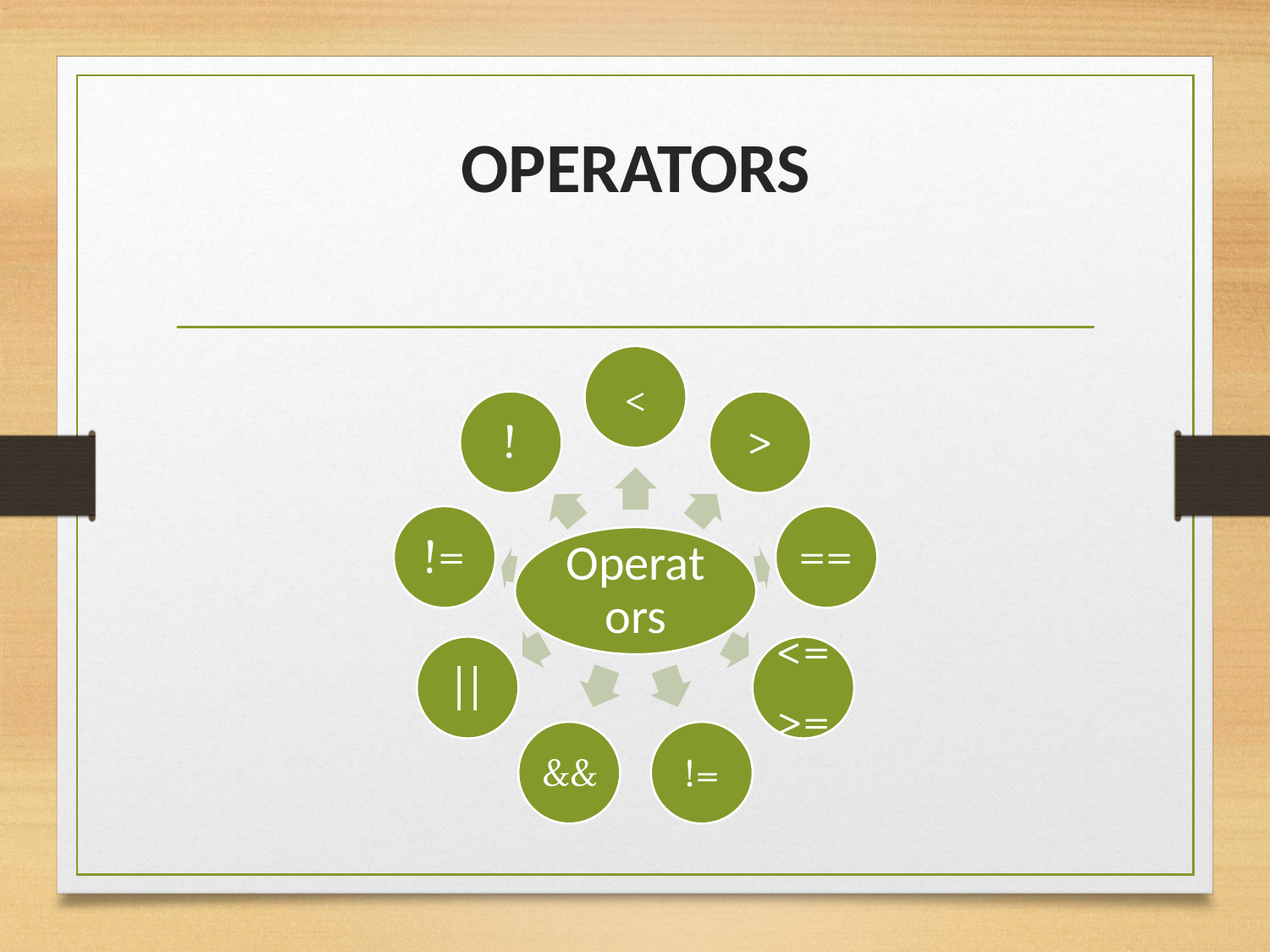

# OPERATORS
Operators

<

>

==

<=
>=

!=

&&

||

!=

!